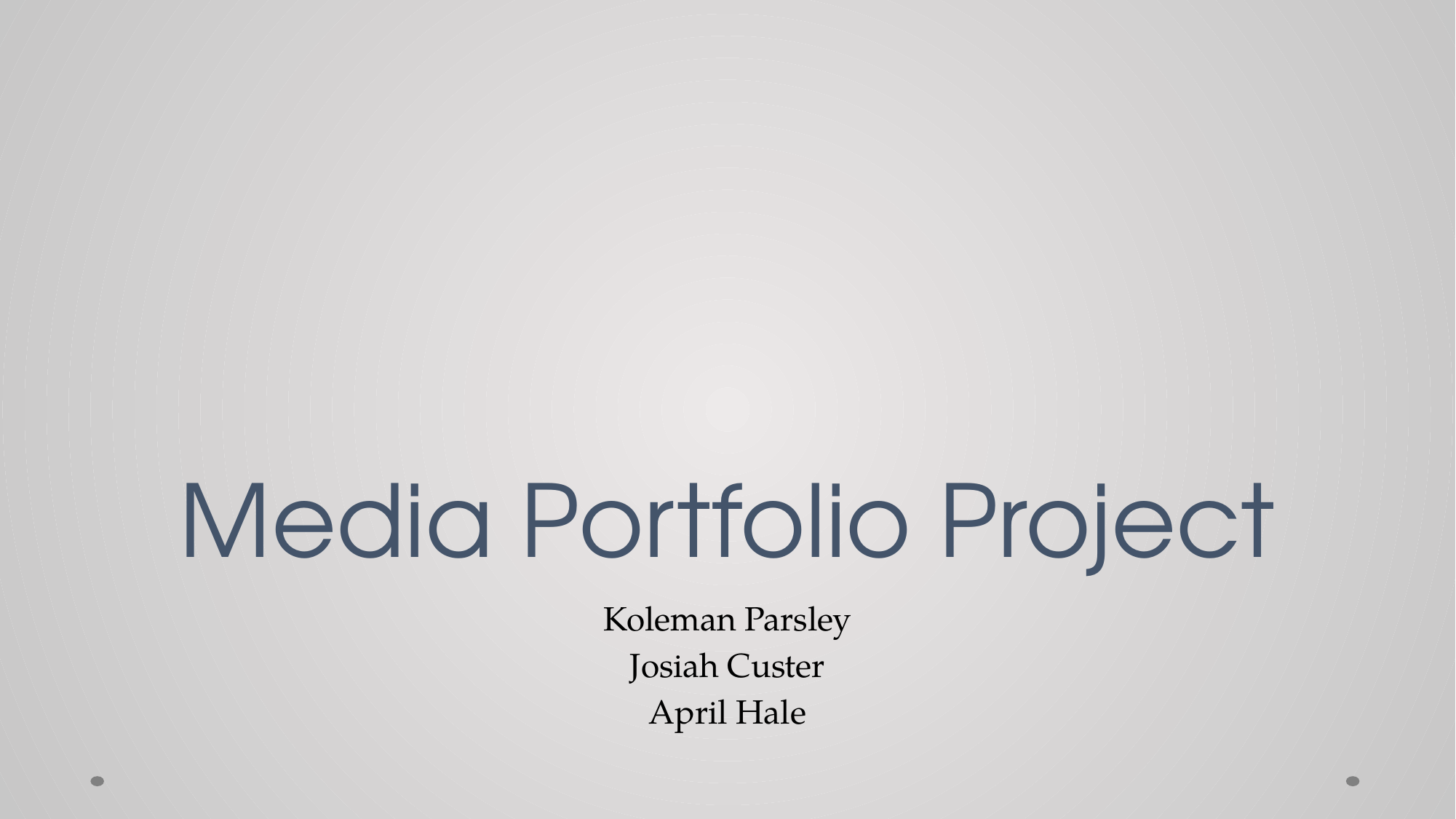

# Media Portfolio Project
Koleman Parsley
Josiah Custer
April Hale